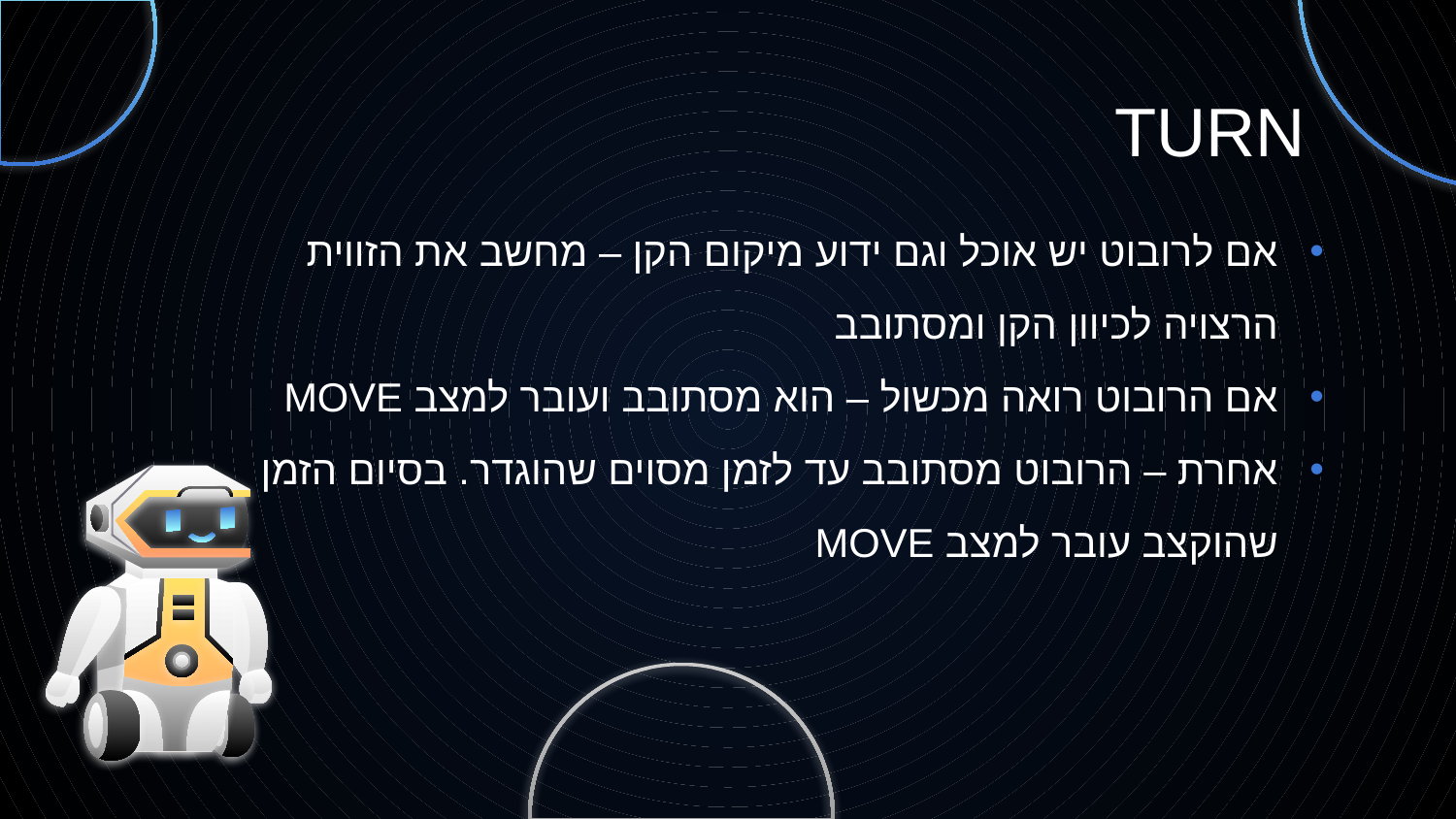

# TURN
אם לרובוט יש אוכל וגם ידוע מיקום הקן – מחשב את הזווית הרצויה לכיוון הקן ומסתובב
אם הרובוט רואה מכשול – הוא מסתובב ועובר למצב MOVE
אחרת – הרובוט מסתובב עד לזמן מסוים שהוגדר. בסיום הזמן שהוקצב עובר למצב MOVE